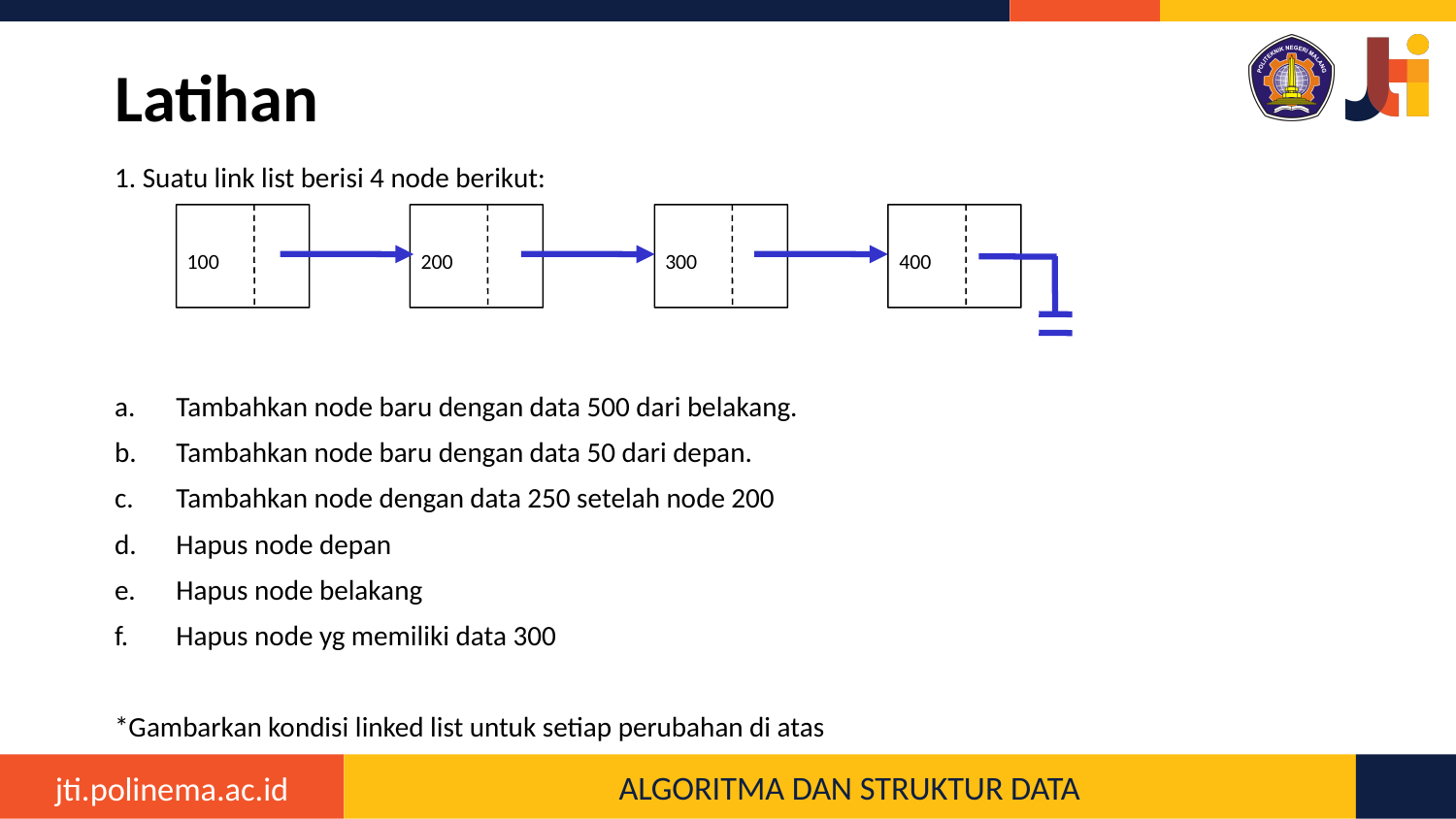

# Latihan
1. Suatu link list berisi 4 node berikut:

Tambahkan node baru dengan data 500 dari belakang.
Tambahkan node baru dengan data 50 dari depan.
Tambahkan node dengan data 250 setelah node 200
Hapus node depan
Hapus node belakang
Hapus node yg memiliki data 300

*Gambarkan kondisi linked list untuk setiap perubahan di atas

100

200

300

400